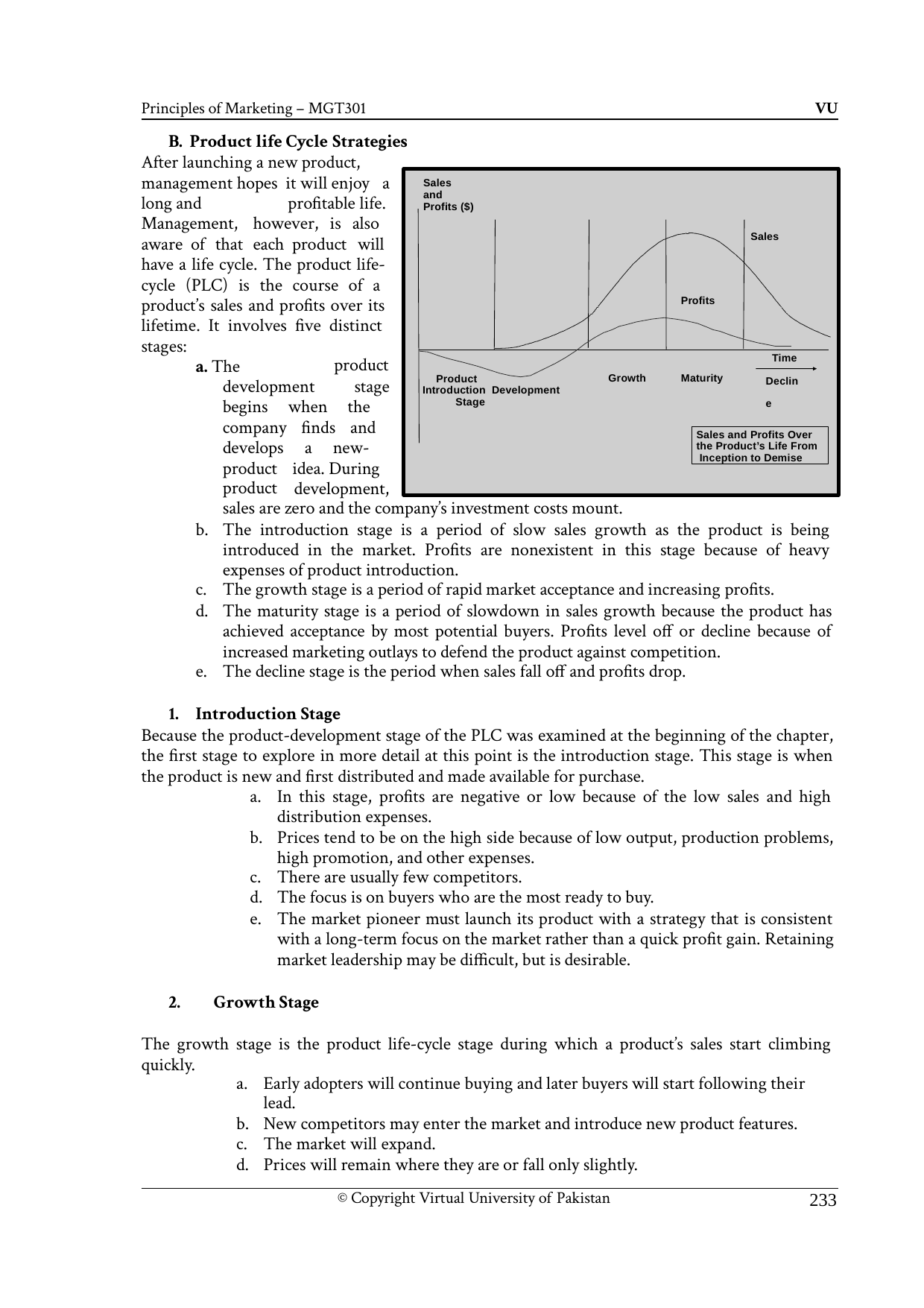

Principles of Marketing – MGT301
VU

B.  Product life Cycle Strategies
After launching a new product,  management hopes  it will enjoy  a

Sales and  Profits ($)
long and  Management,  aware  of  that
profitable life.  however, is also  each  product  will

Sales

have a life cycle. The product life-  cycle (PLC) is the course of a  product’s sales and profits over its  lifetime. It involves five distinct  stages:

Profits

Time  Decline

product
stage
a. The  development

Growth
Maturity
Product	Introduction  Development
Stage
begins when the  company finds and  develops a new-  product
product

Sales and Profits Over  the Product’s Life From  Inception to Demise
idea. During  development,
sales are zero and the company’s investment costs mount.
The introduction stage is a period of slow sales growth as the product is being  introduced in the market. Profits are nonexistent in this stage because of heavy  expenses of product introduction.
The growth stage is a period of rapid market acceptance and increasing profits.
The maturity stage is a period of slowdown in sales growth because the product has  achieved acceptance by most potential buyers. Profits level off or decline because of  increased marketing outlays to defend the product against competition.
The decline stage is the period when sales fall off and profits drop.

Introduction Stage
Because the product-development stage of the PLC was examined at the beginning of the chapter,  the first stage to explore in more detail at this point is the introduction stage. This stage is when  the product is new and first distributed and made available for purchase.
In this stage, profits are negative or low because of the low sales and high  distribution expenses.
Prices tend to be on the high side because of low output, production problems,  high promotion, and other expenses.
There are usually few competitors.
The focus is on buyers who are the most ready to buy.
The market pioneer must launch its product with a strategy that is consistent  with a long-term focus on the market rather than a quick profit gain. Retaining  market leadership may be difficult, but is desirable.

Growth Stage

The growth stage is the product life-cycle stage during which a product’s sales start climbing  quickly.
Early adopters will continue buying and later buyers will start following their lead.
New competitors may enter the market and introduce new product features.
The market will expand.
Prices will remain where they are or fall only slightly.
© Copyright Virtual University of Pakistan
233